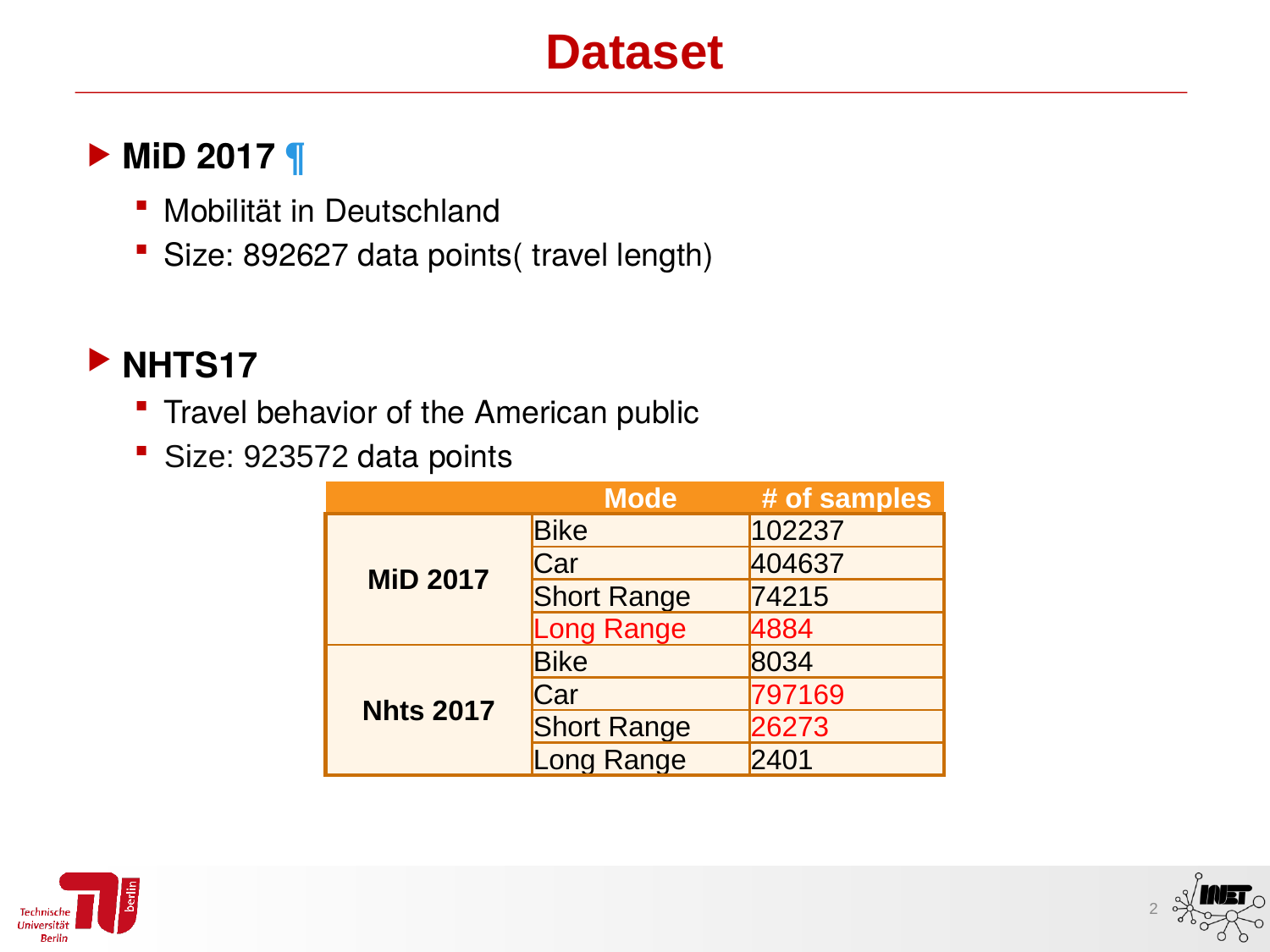

# Dataset
MiD 2017 ¶
Mobilität in Deutschland
Size: 892627 data points( travel length)

NHTS17
Travel behavior of the American public
Size: 923572 data points

|  | Mode | # of samples |
| --- | --- | --- |
| MiD 2017 | Bike | 102237 |
|  | Car | 404637 |
|  | Short Range | 74215 |
|  | Long Range | 4884 |
| Nhts 2017 | Bike | 8034 |
|  | Car | 797169 |
|  | Short Range | 26273 |
|  | Long Range | 2401 |
2